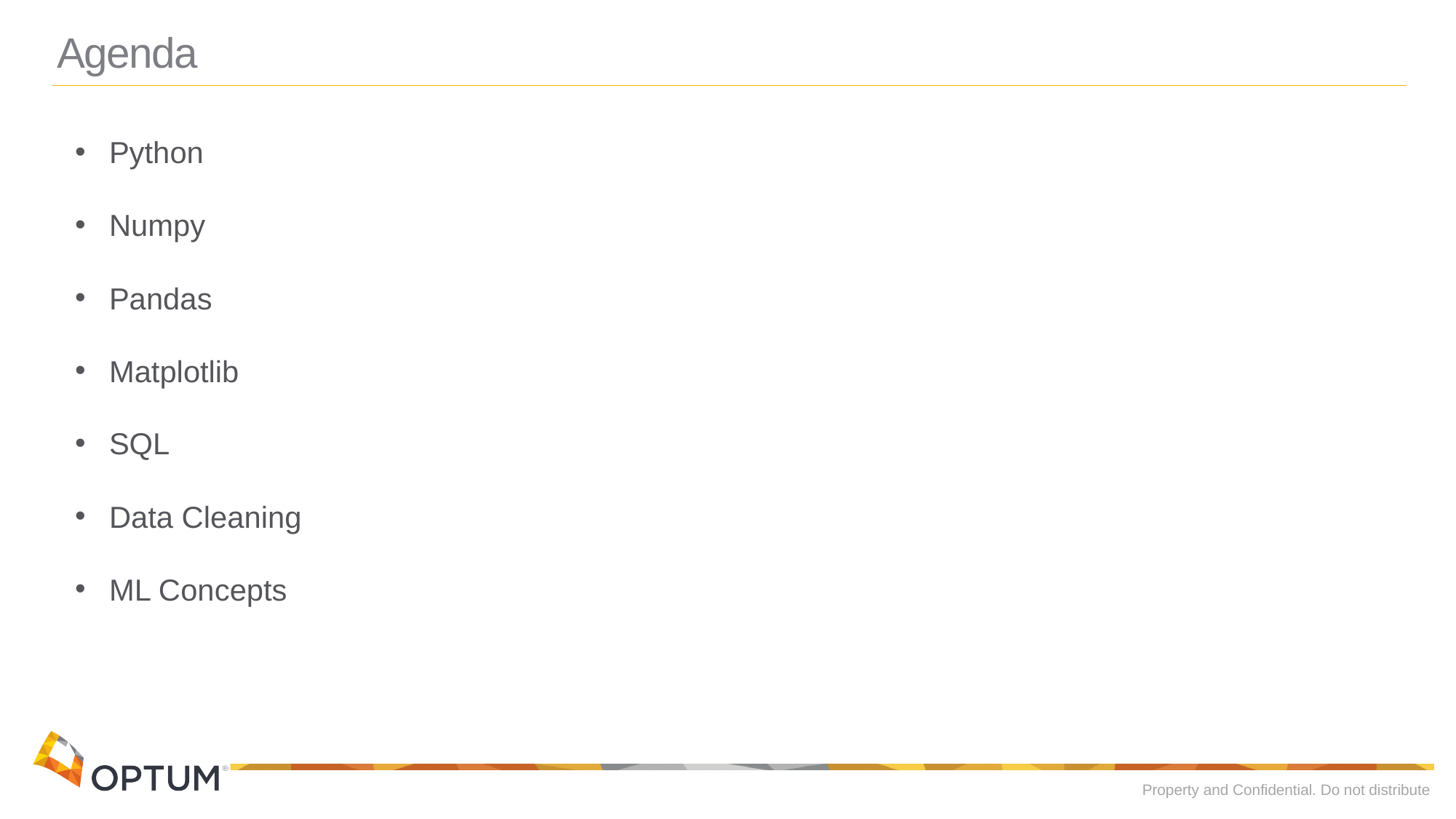

# Agenda
Python
Numpy
Pandas
Matplotlib
SQL
Data Cleaning
ML Concepts